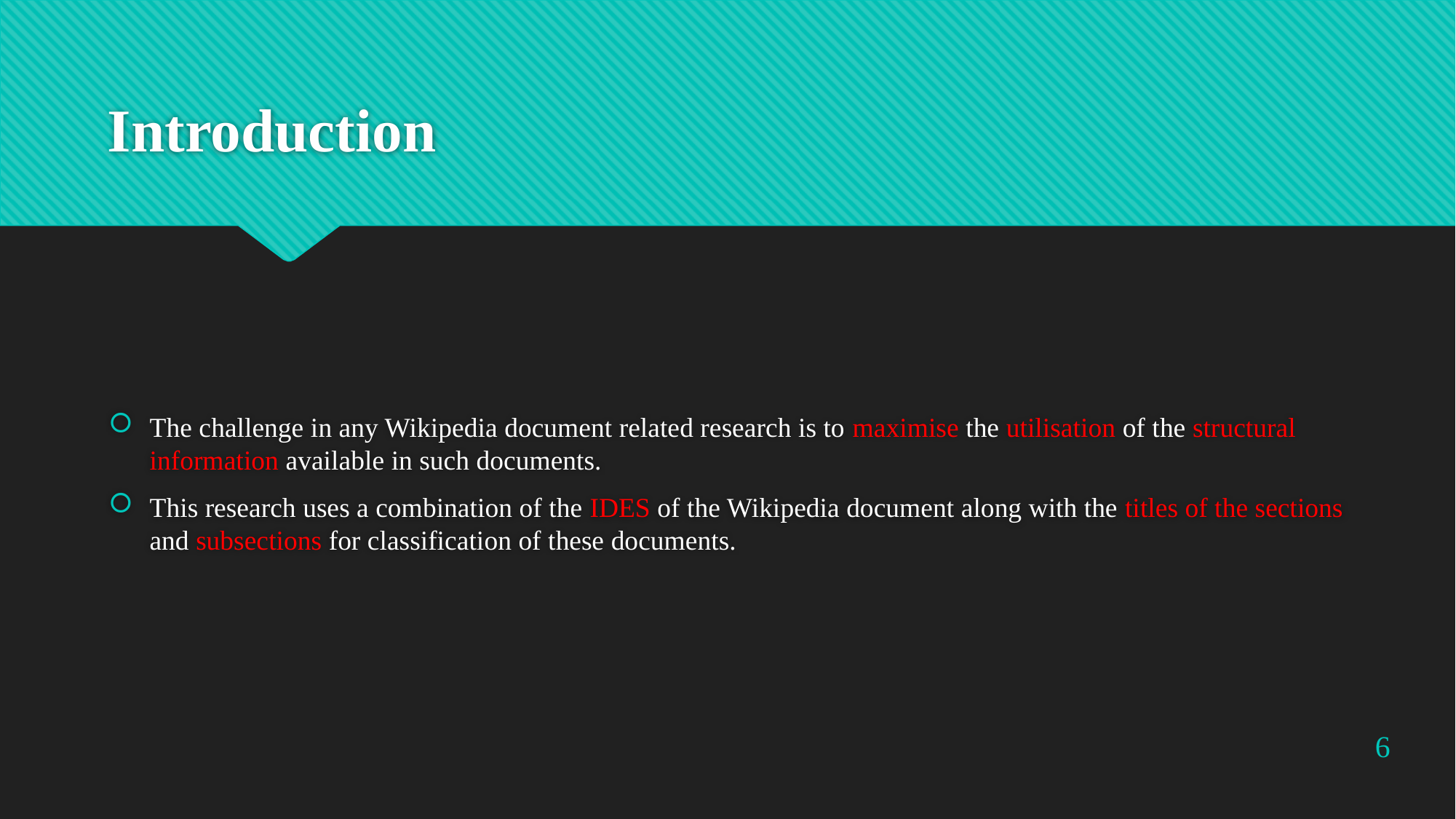

# Introduction
The challenge in any Wikipedia document related research is to maximise the utilisation of the structural information available in such documents.
This research uses a combination of the IDES of the Wikipedia document along with the titles of the sections and subsections for classification of these documents.
6